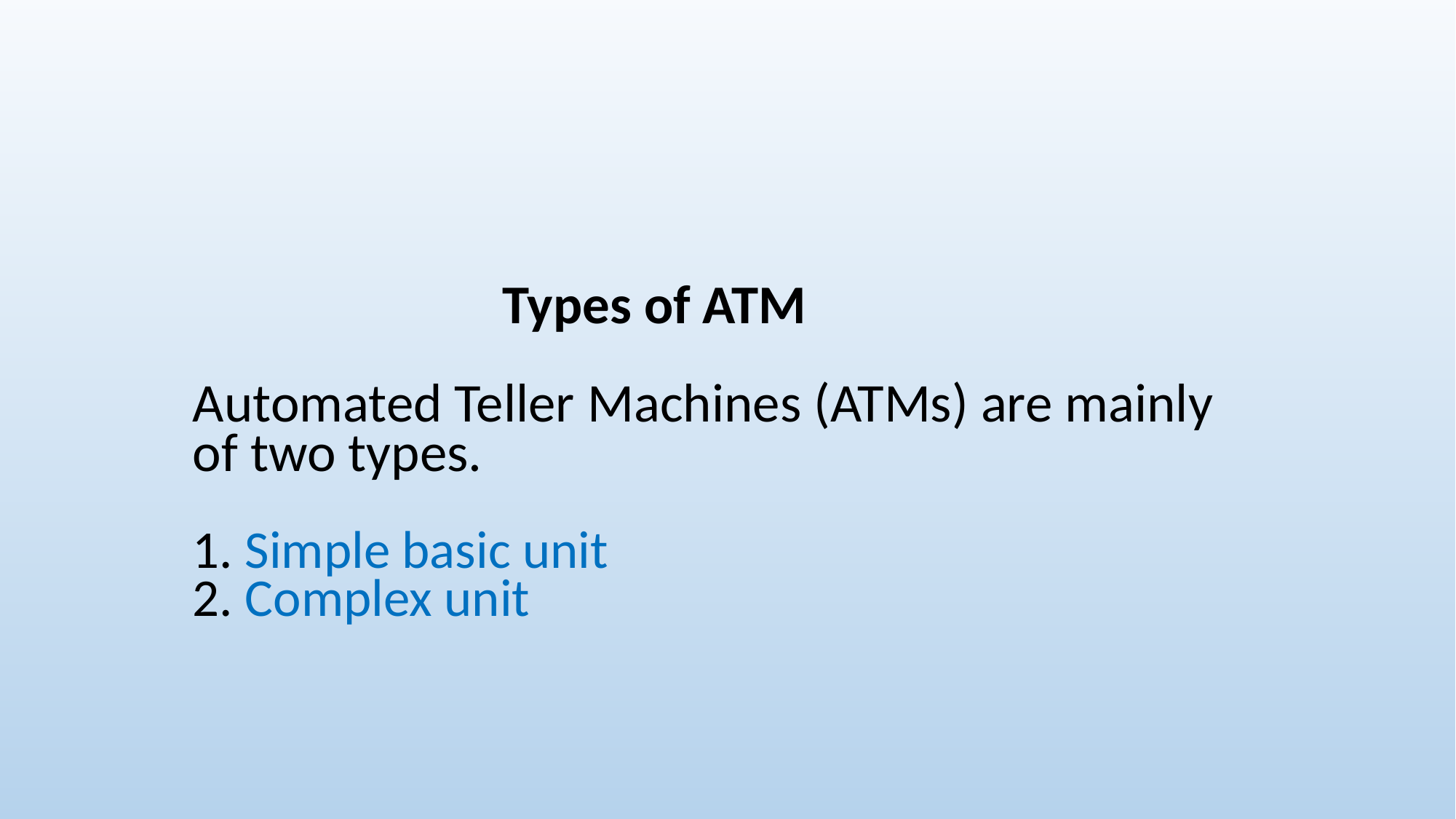

# Types of ATM Automated Teller Machines (ATMs) are mainly of two types. 1. Simple basic unit 2. Complex unit